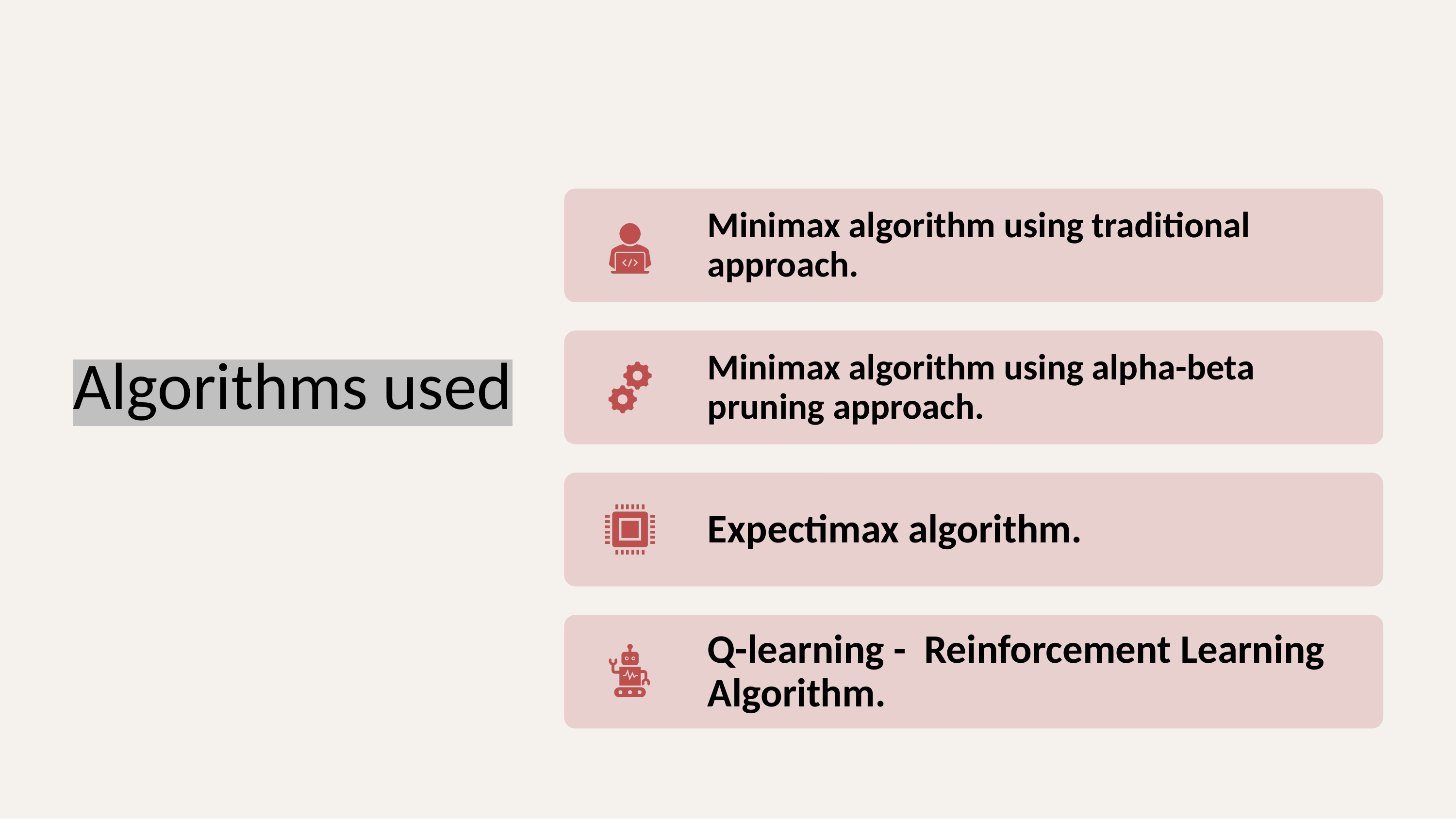

Minimax algorithm using traditional approach.
Minimax algorithm using alpha-beta pruning approach.
Expectimax algorithm.
Q-learning -  Reinforcement Learning Algorithm.
Algorithms used